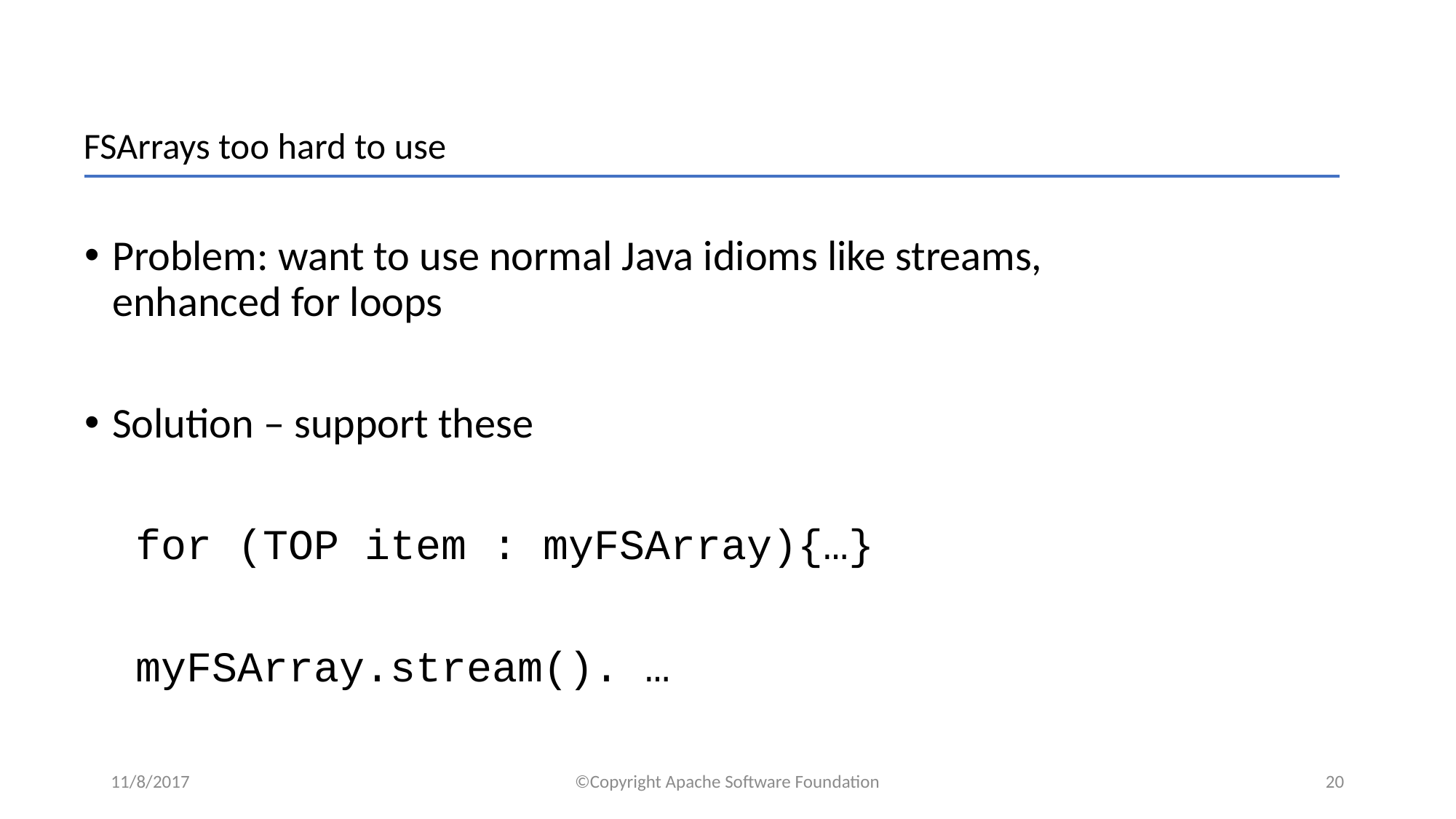

# FSArrays too hard to use
Problem: want to use normal Java idioms like streams, enhanced for loops

Solution – support these

  for (TOP item : myFSArray){…}

  myFSArray.stream(). …

11/8/2017
©Copyright Apache Software Foundation
20